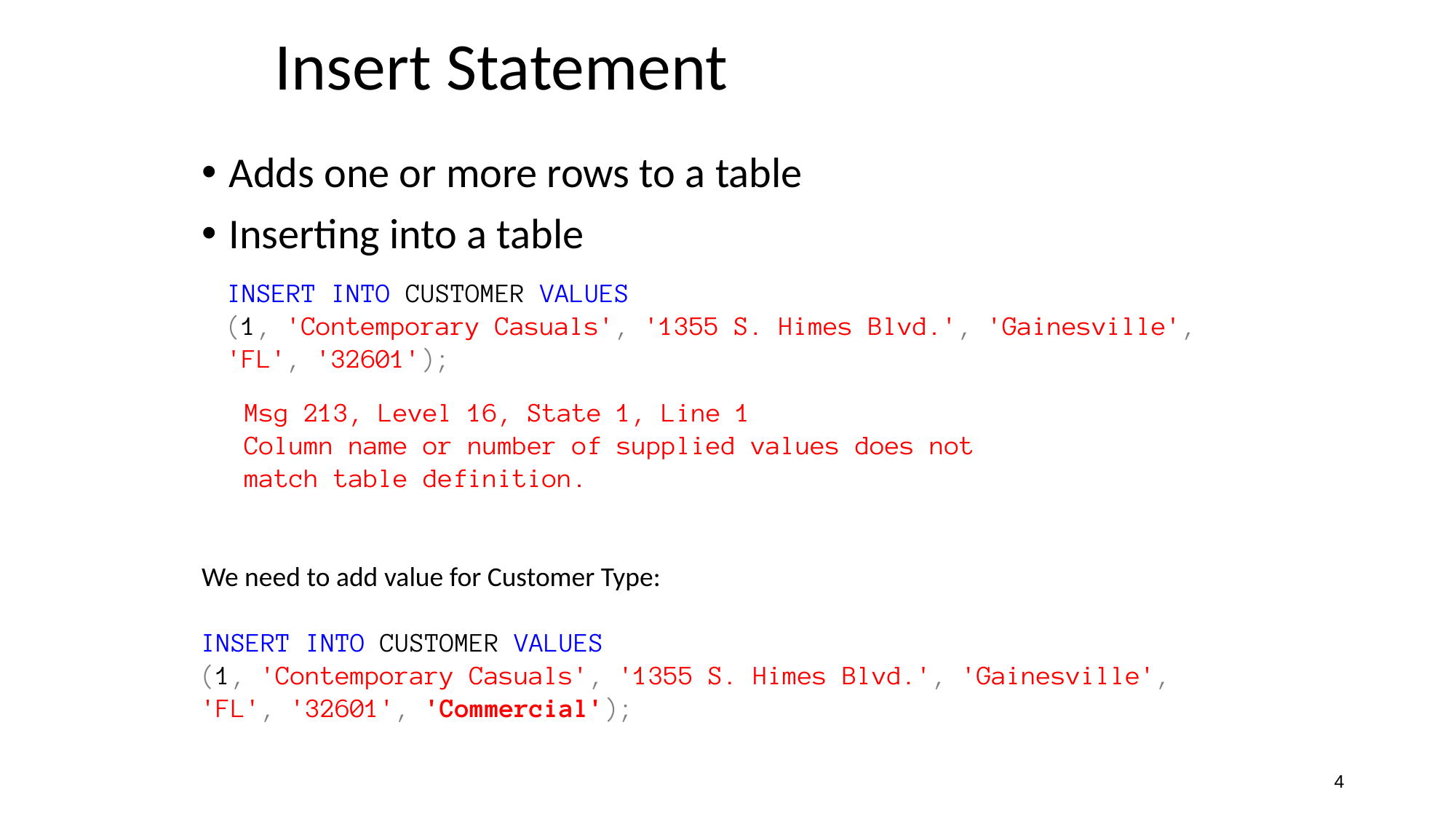

# Insert Statement
Adds one or more rows to a table
Inserting into a table

INSERT INTO CUSTOMER VALUES
(1, 'Contemporary Casuals', '1355 S. Himes Blvd.', 'Gainesville', 'FL', '32601');
Msg 213, Level 16, State 1, Line 1
Column name or number of supplied values does not match table definition.

We need to add value for Customer Type:

INSERT INTO CUSTOMER VALUES
(1, 'Contemporary Casuals', '1355 S. Himes Blvd.', 'Gainesville', 'FL', '32601', 'Commercial');
4